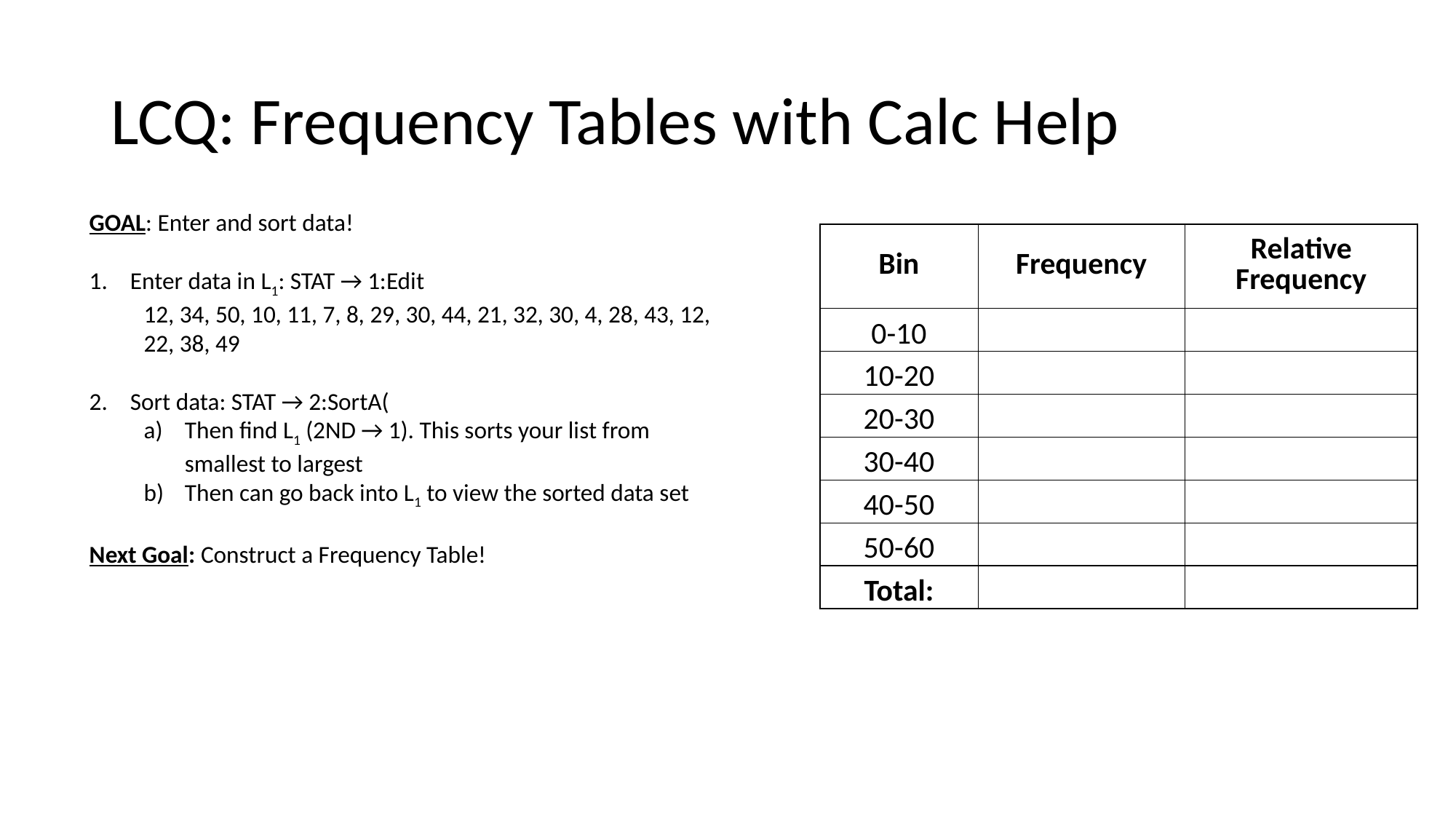

# LCQ: Frequency Tables with Calc Help
GOAL: Enter and sort data!

Enter data in L1: STAT → 1:Edit
12, 34, 50, 10, 11, 7, 8, 29, 30, 44, 21, 32, 30, 4, 28, 43, 12, 22, 38, 49

Sort data: STAT → 2:SortA(
Then find L1 (2ND → 1). This sorts your list from smallest to largest
Then can go back into L1 to view the sorted data set

Next Goal: Construct a Frequency Table!

| Bin | Frequency | Relative Frequency |
| --- | --- | --- |
| 0-10 |  |  |
| 10-20 |  |  |
| 20-30 |  |  |
| 30-40 |  |  |
| 40-50 |  |  |
| 50-60 |  |  |
| Total: |  |  |